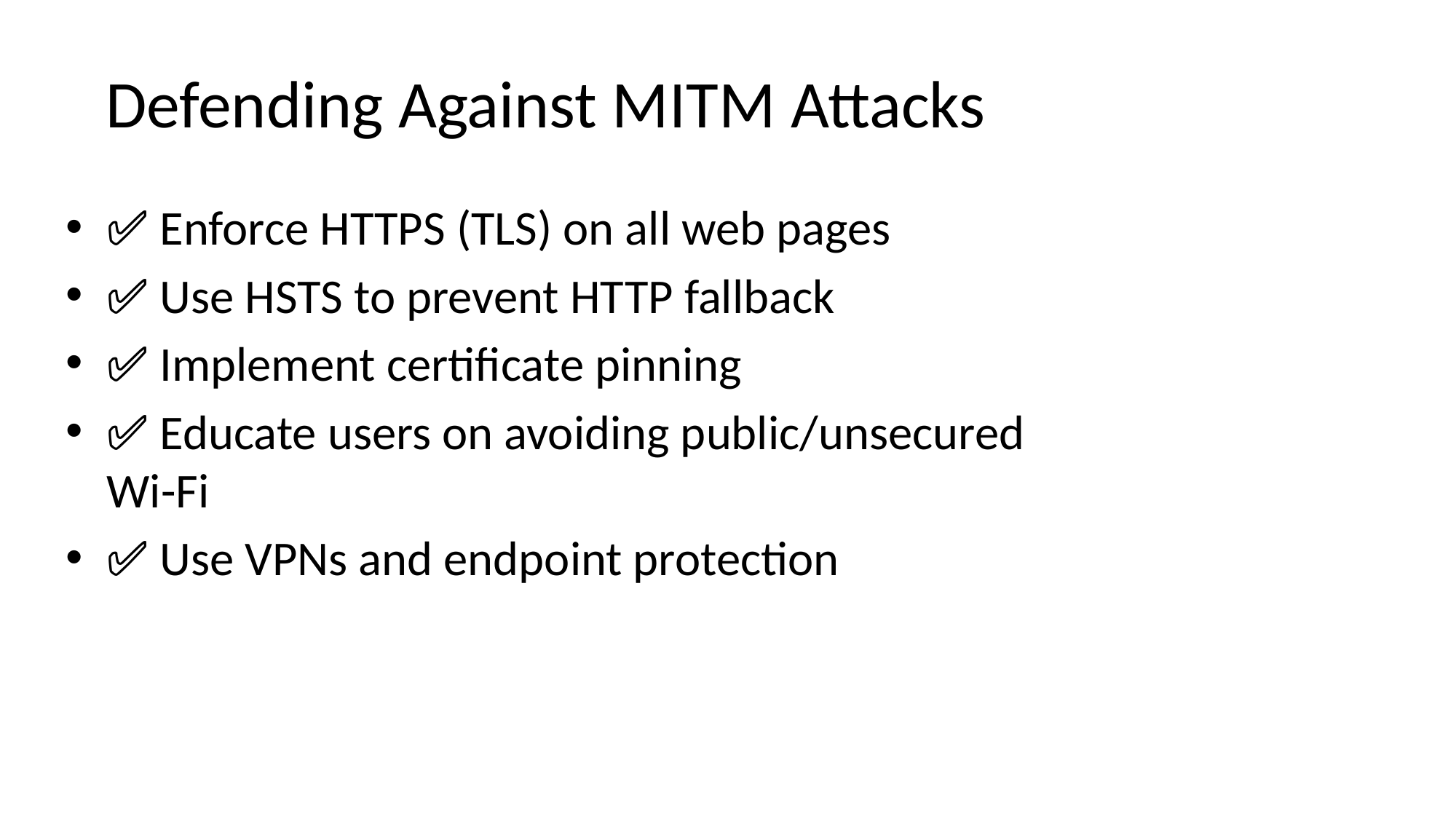

# Defending Against MITM Attacks
✅ Enforce HTTPS (TLS) on all web pages
✅ Use HSTS to prevent HTTP fallback
✅ Implement certificate pinning
✅ Educate users on avoiding public/unsecured Wi-Fi
✅ Use VPNs and endpoint protection